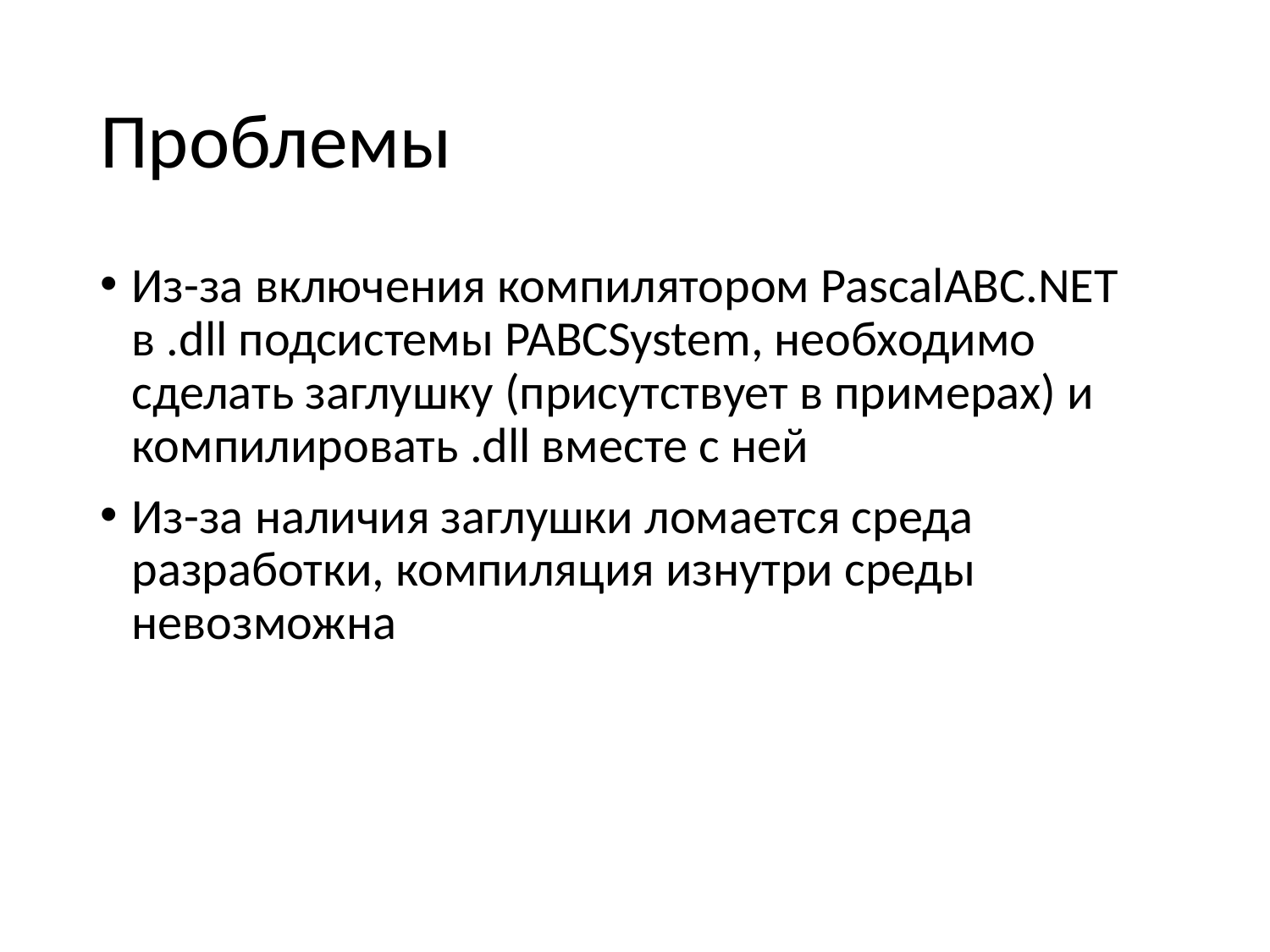

# Проблемы
Из-за включения компилятором PascalABC.NET в .dll подсистемы PABCSystem, необходимо сделать заглушку (присутствует в примерах) и компилировать .dll вместе с ней
Из-за наличия заглушки ломается среда разработки, компиляция изнутри среды невозможна